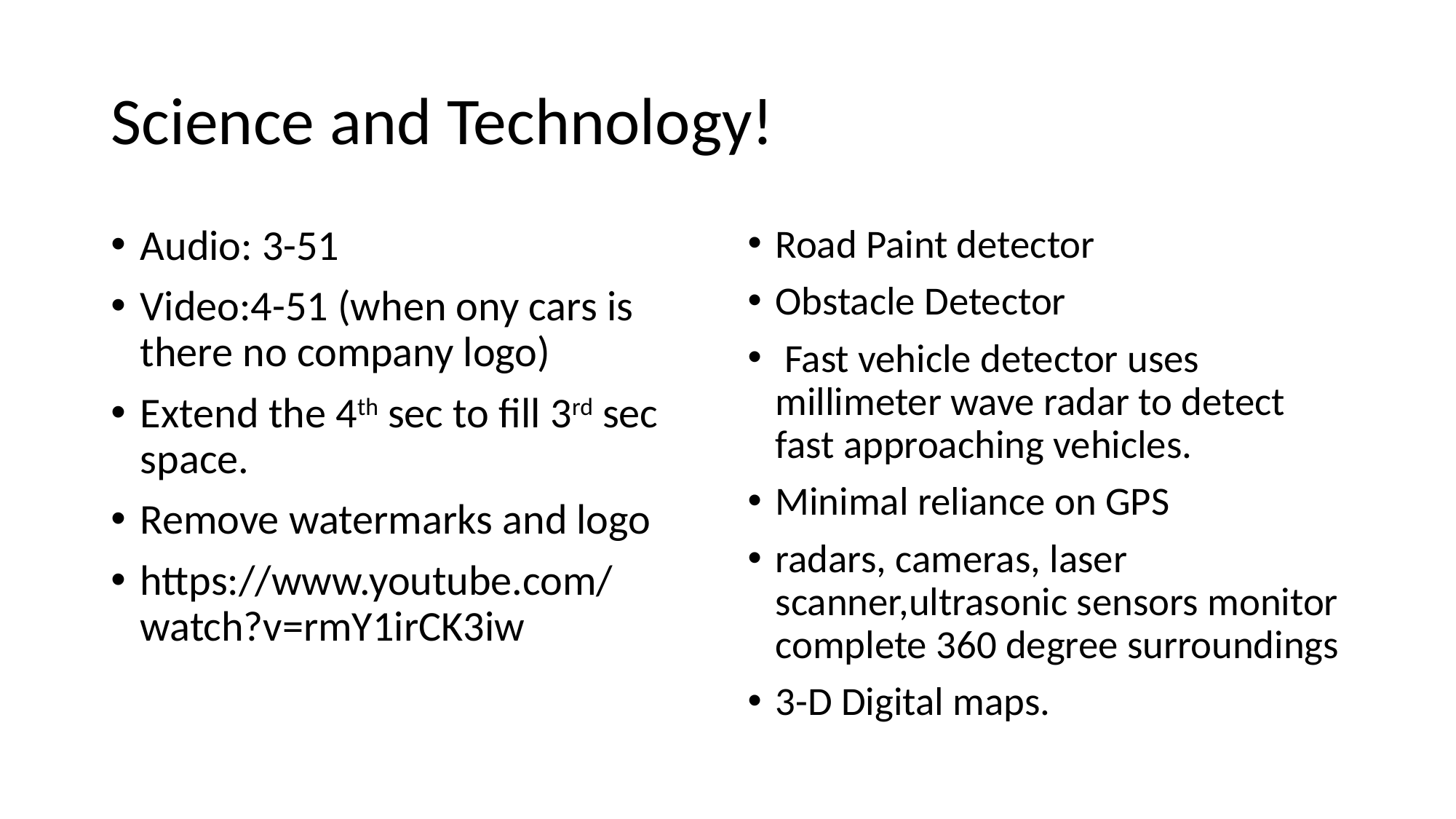

# Science and Technology!
Audio: 3-51
Video:4-51 (when ony cars is there no company logo)
Extend the 4th sec to fill 3rd sec space.
Remove watermarks and logo
https://www.youtube.com/watch?v=rmY1irCK3iw
Road Paint detector
Obstacle Detector
 Fast vehicle detector uses millimeter wave radar to detect fast approaching vehicles.
Minimal reliance on GPS
radars, cameras, laser scanner,ultrasonic sensors monitor complete 360 degree surroundings
3-D Digital maps.